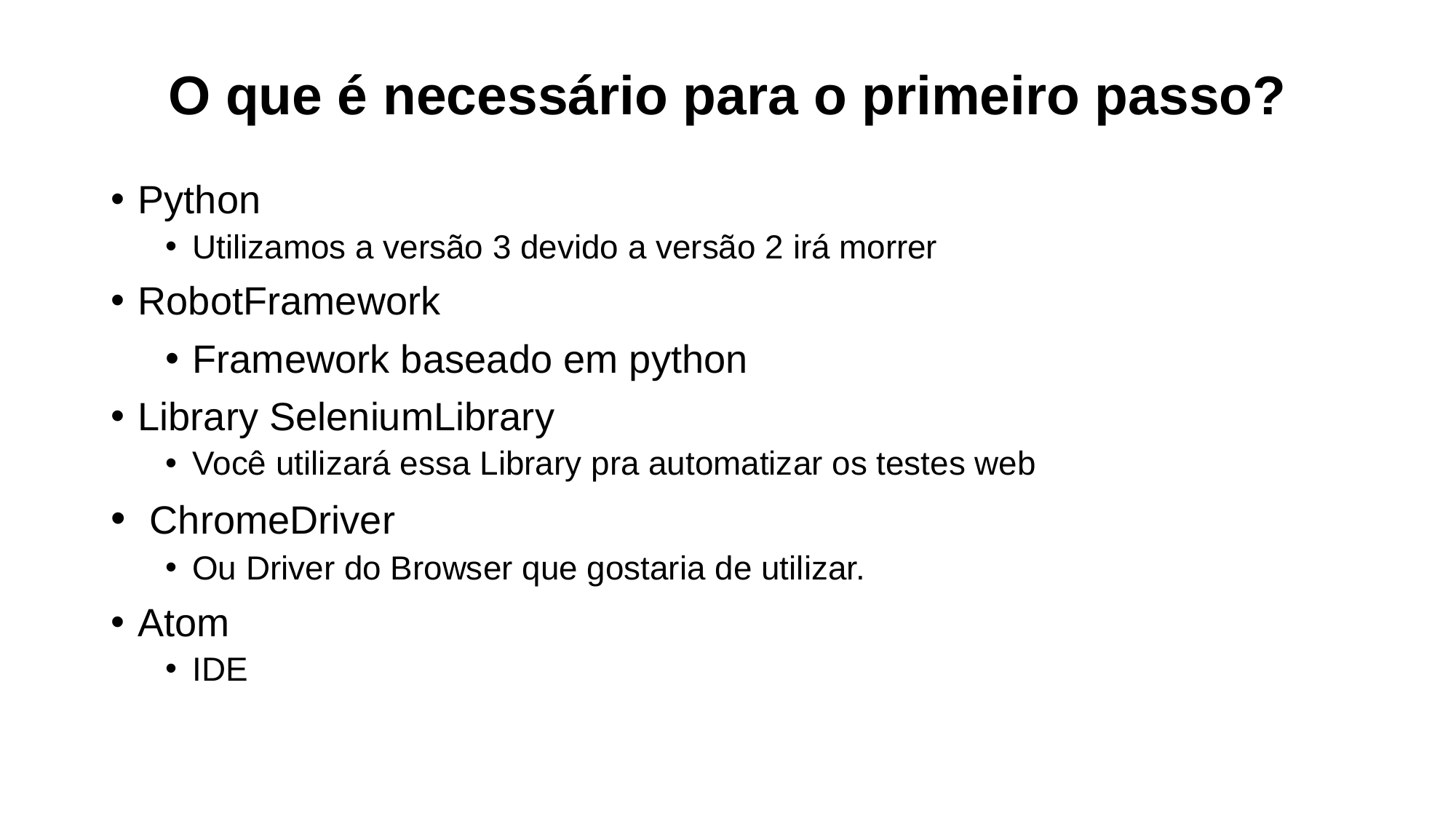

O que é necessário para o primeiro passo?
Python
Utilizamos a versão 3 devido a versão 2 irá morrer
RobotFramework
Framework baseado em python
Library SeleniumLibrary
Você utilizará essa Library pra automatizar os testes web
 ChromeDriver
Ou Driver do Browser que gostaria de utilizar.
Atom
IDE